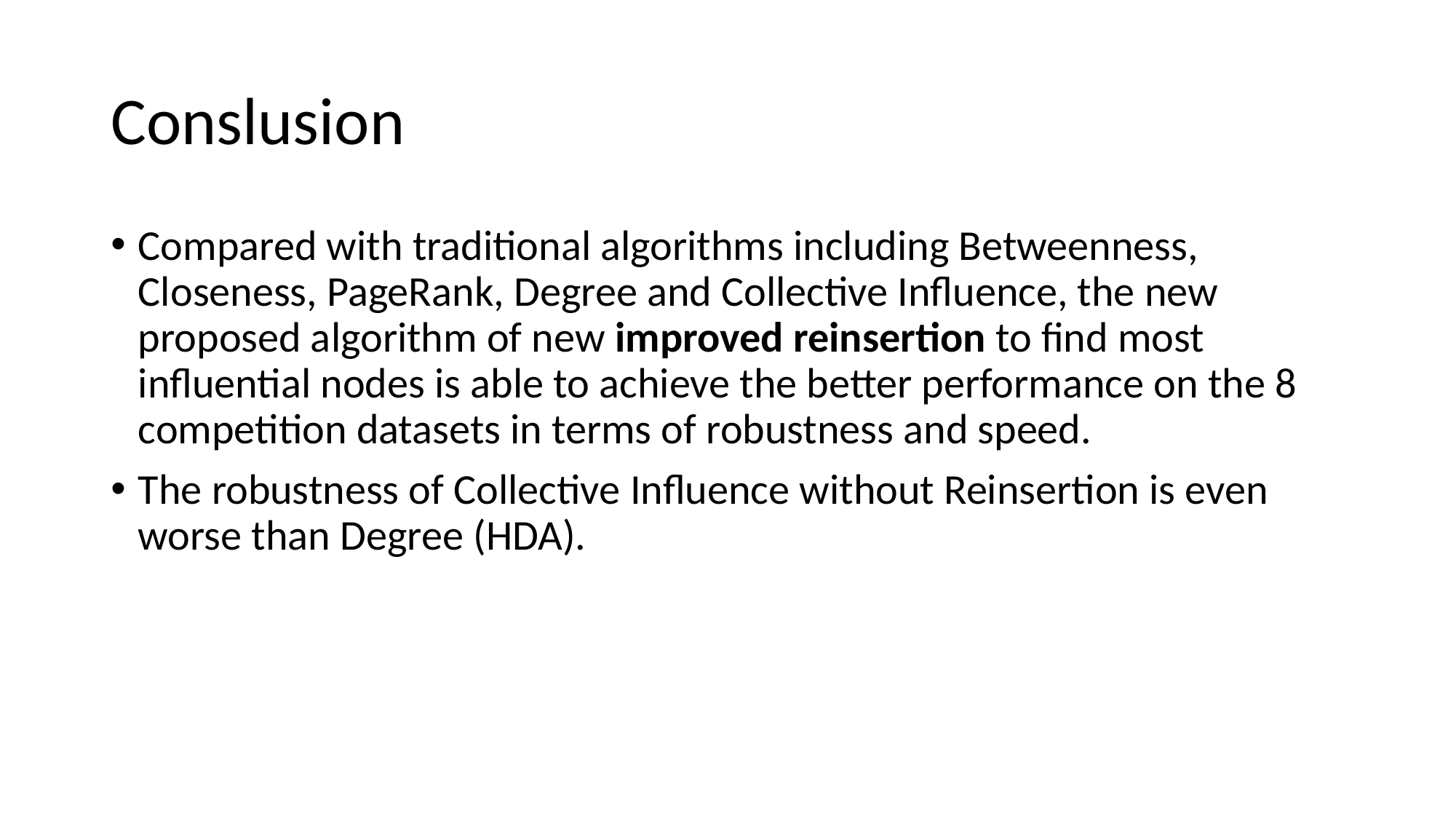

# Conslusion
Compared with traditional algorithms including Betweenness, Closeness, PageRank, Degree and Collective Influence, the new proposed algorithm of new improved reinsertion to find most influential nodes is able to achieve the better performance on the 8 competition datasets in terms of robustness and speed.
The robustness of Collective Influence without Reinsertion is even worse than Degree (HDA).